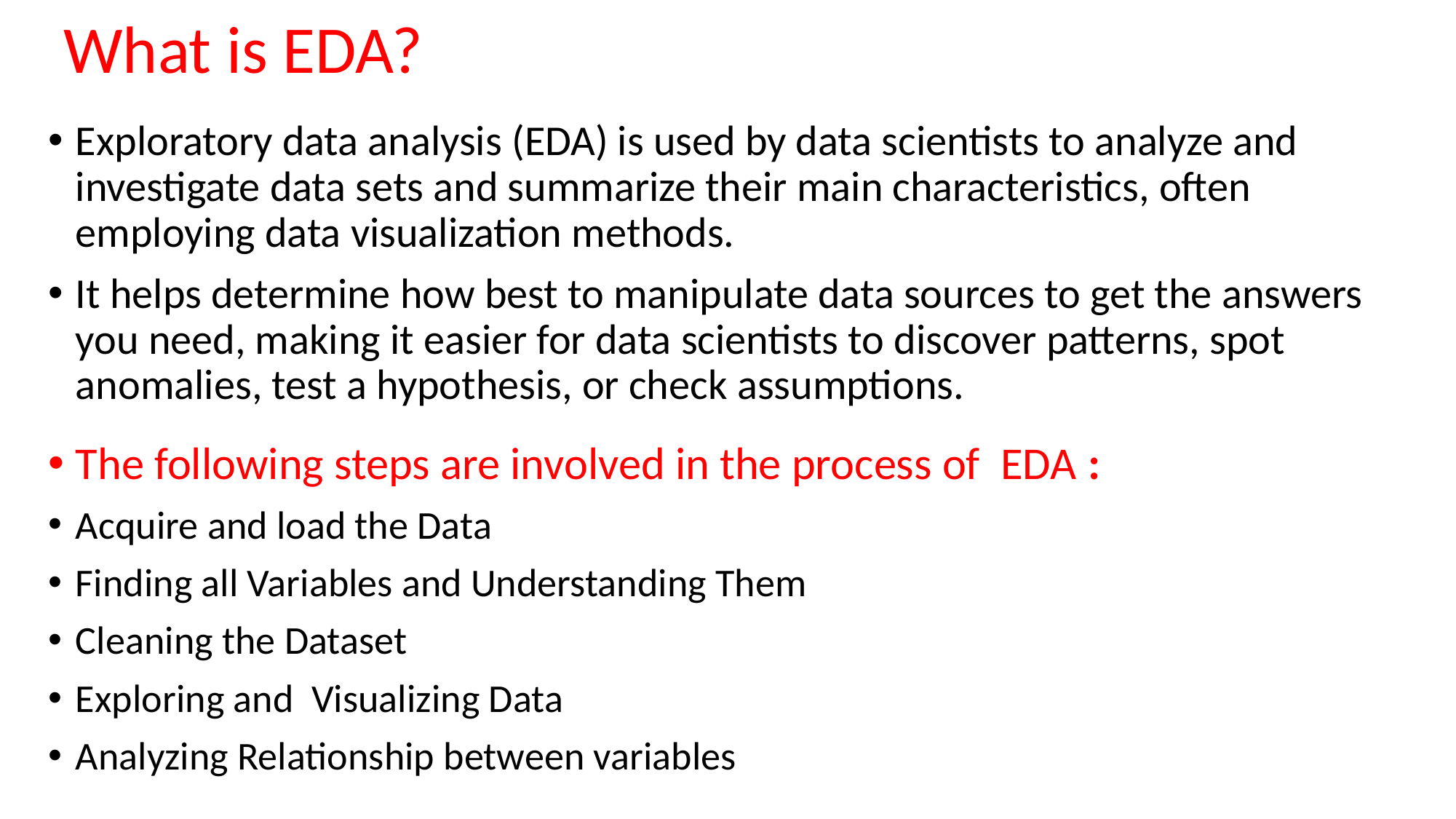

# What is EDA?
Exploratory data analysis (EDA) is used by data scientists to analyze and investigate data sets and summarize their main characteristics, often employing data visualization methods.
It helps determine how best to manipulate data sources to get the answers you need, making it easier for data scientists to discover patterns, spot anomalies, test a hypothesis, or check assumptions.
The following steps are involved in the process of  EDA :
Acquire and load the Data
Finding all Variables and Understanding Them
Cleaning the Dataset
Exploring and  Visualizing Data
Analyzing Relationship between variables